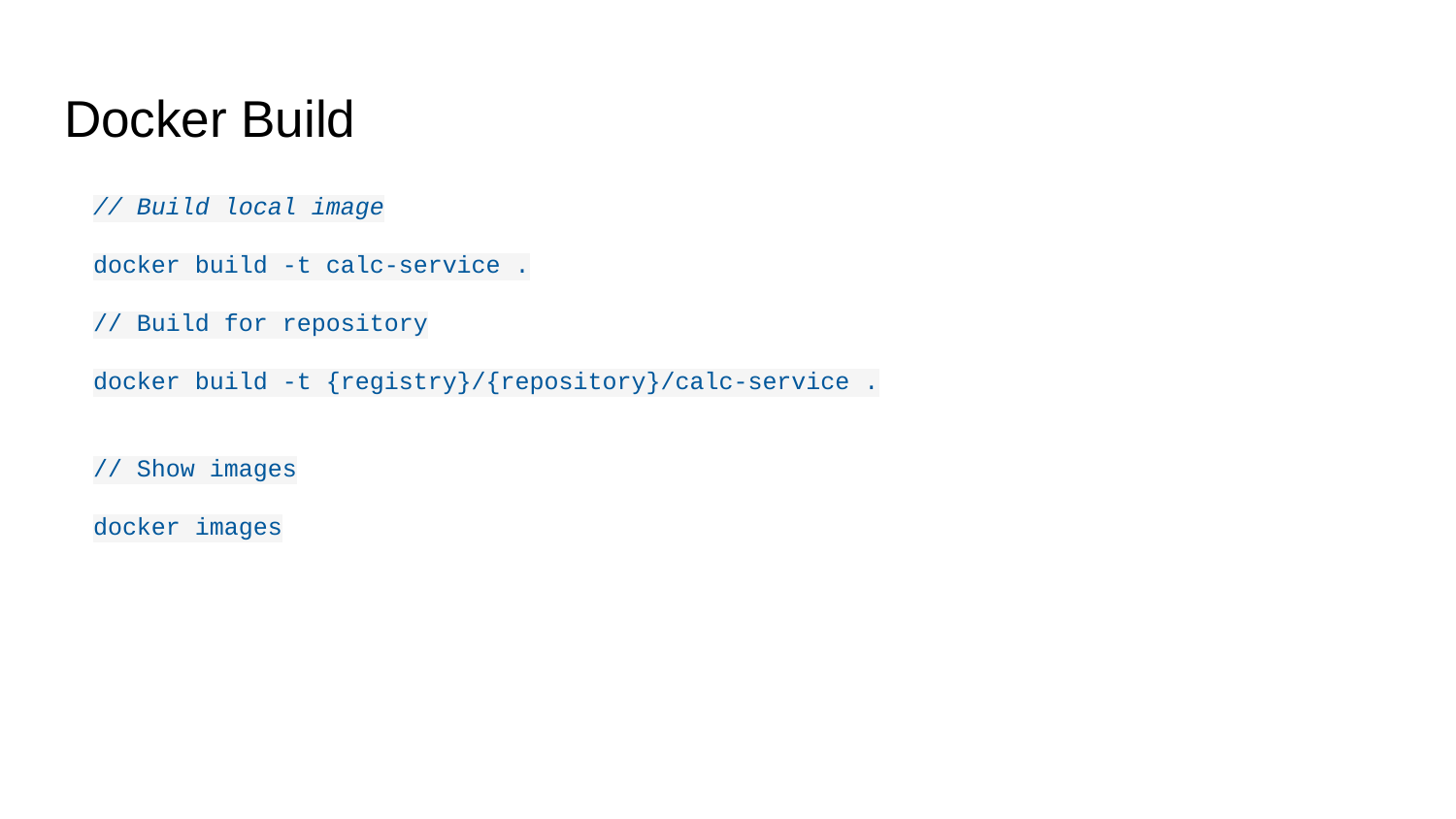

# Docker Build
// Build local image

docker build -t calc-service .

// Build for repository

docker build -t {registry}/{repository}/calc-service .

// Show images

docker images